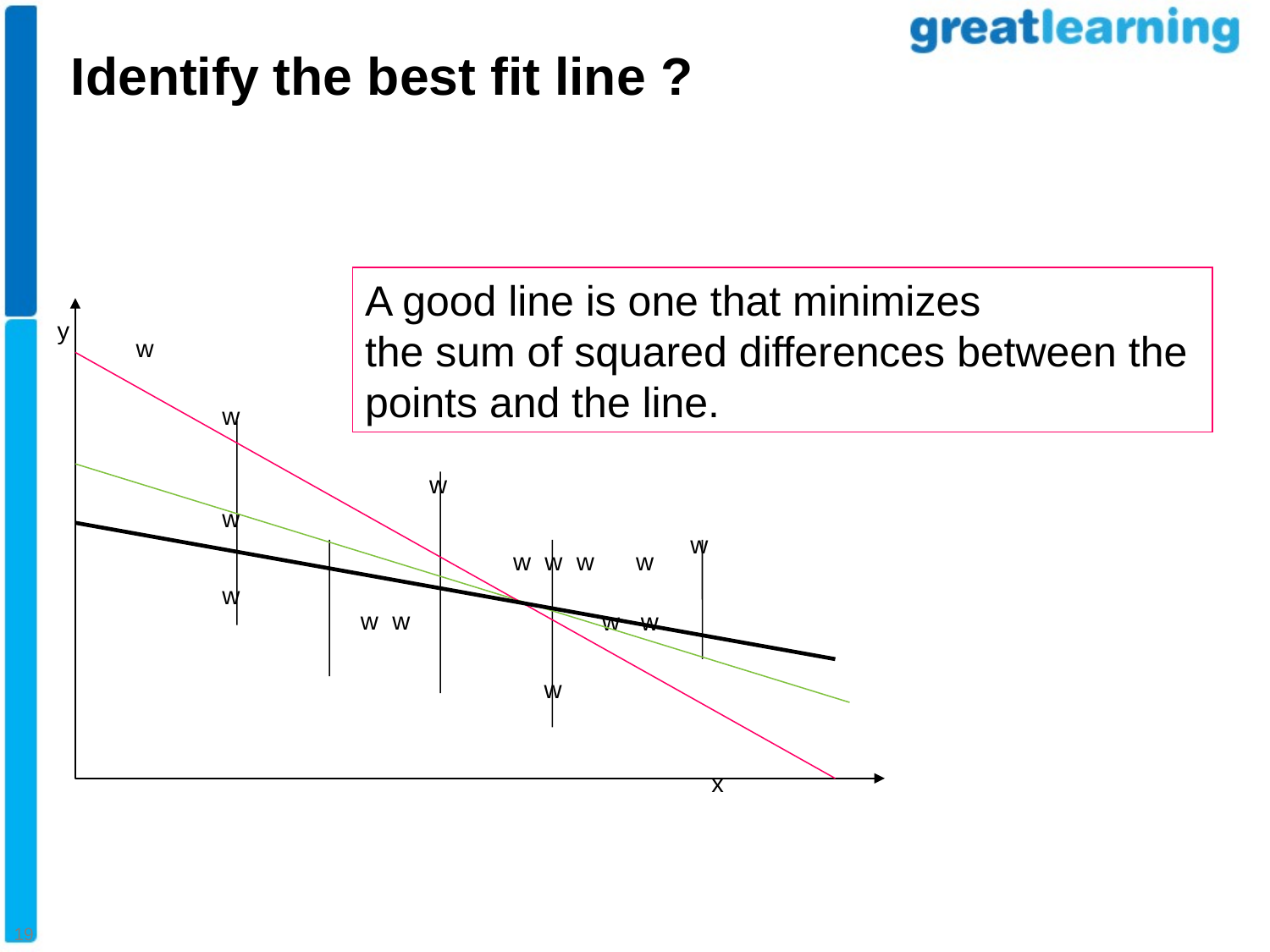

# Identify the best fit line ?
A good line is one that minimizes
the sum of squared differences between the
points and the line.

y
w

w

w

w

w
w  w  w      w

w
w  w
w   w
w
x